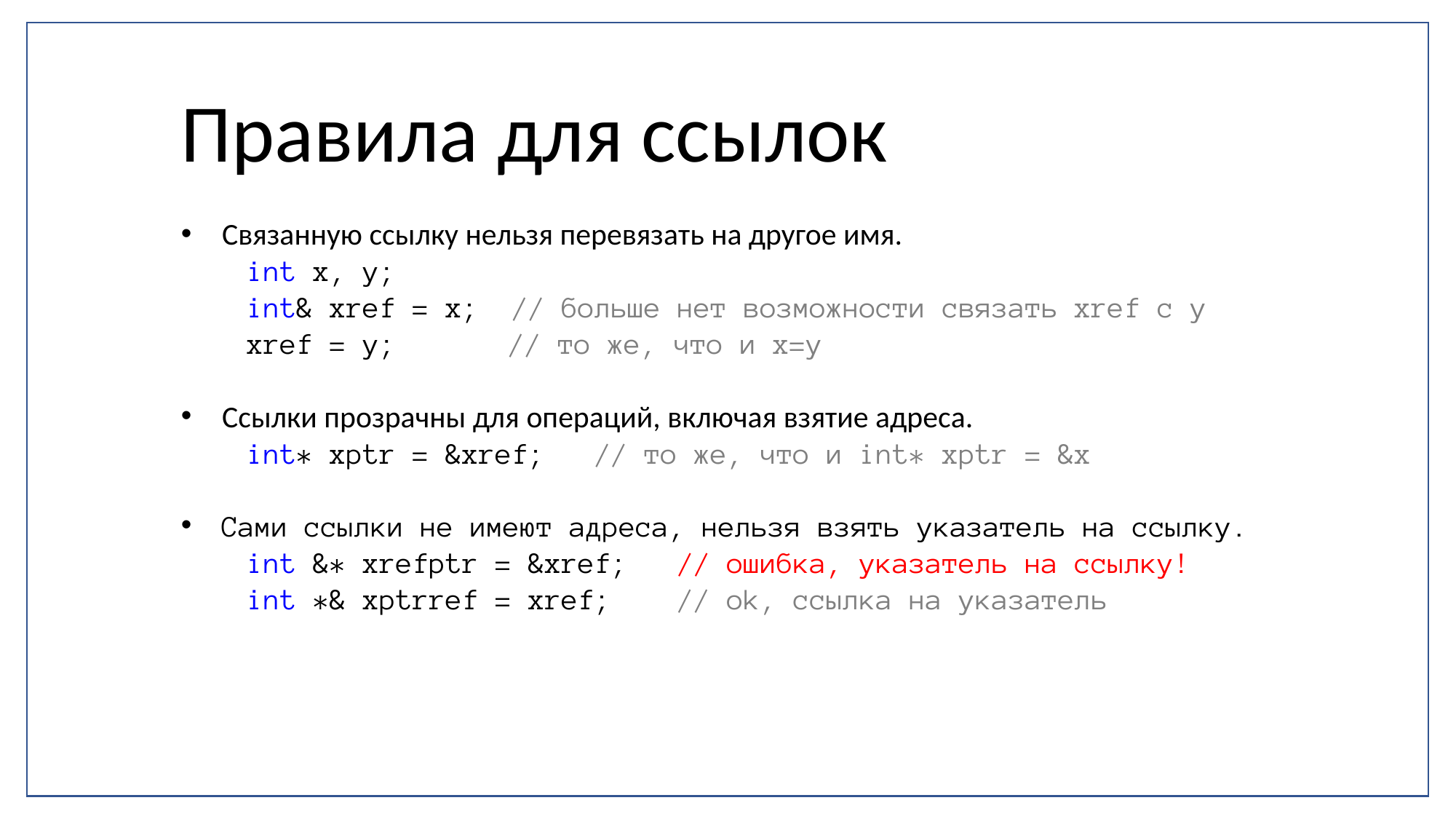

Правила для ссылок

Связанную ссылку нельзя перевязать на другое имя.
    int x, y;
    int& xref = x;  // больше нет возможности связать xref c y
    xref = y; 	// то же, что и x=y

Ссылки прозрачны для операций, включая взятие адреса.
    int* xptr = &xref;   // то же, что и int* xptr = &x

Сами ссылки не имеют адреса, нельзя взять указатель на ссылку.
    int &* xrefptr = &xref;   // ошибка, указатель на ссылку!
    int *& xptrref = xref;    // ok, ссылка на указатель